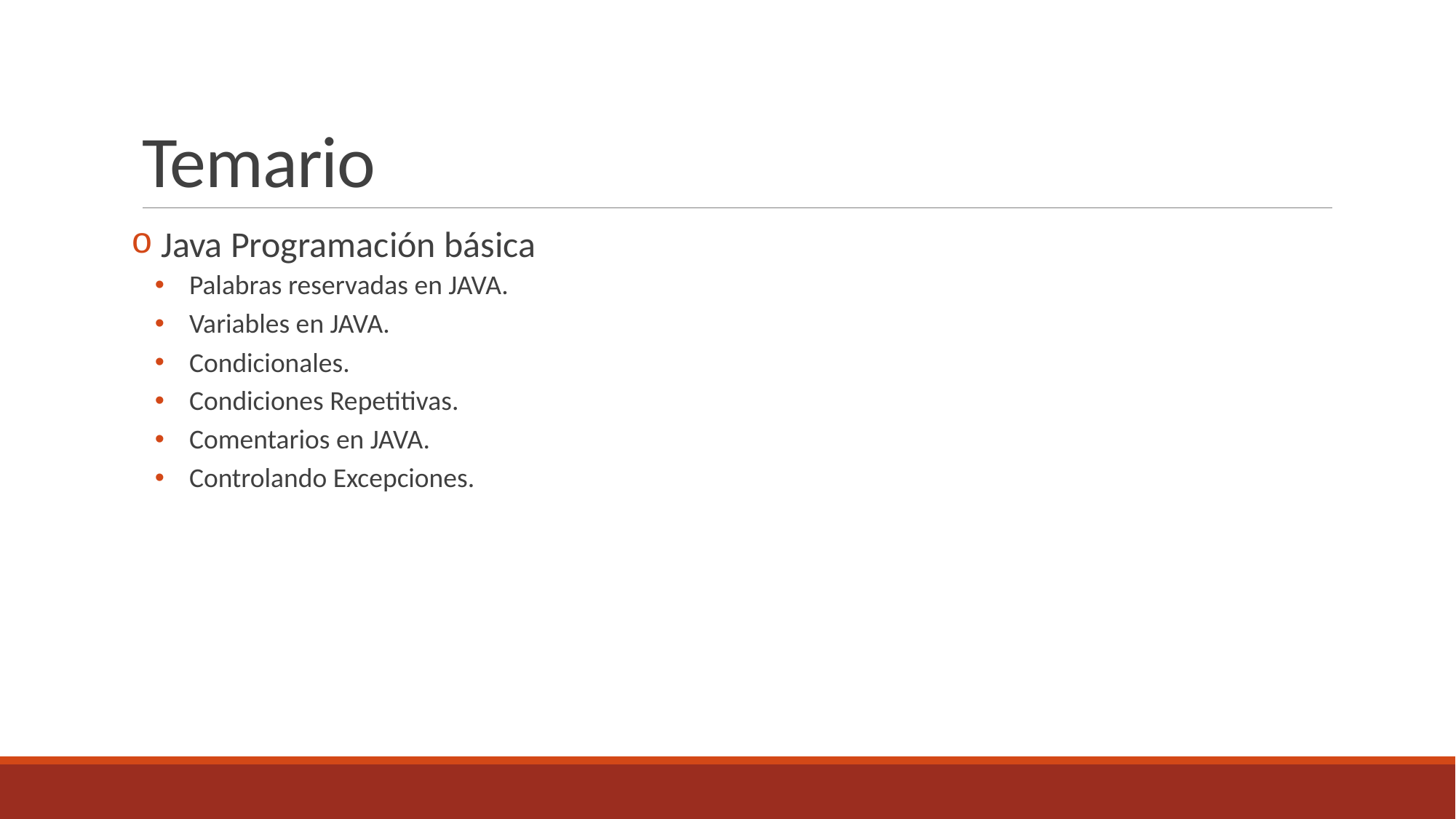

# Temario
 Java Programación básica
  Palabras reservadas en JAVA.
  Variables en JAVA.
  Condicionales.
  Condiciones Repetitivas.
  Comentarios en JAVA.
  Controlando Excepciones.